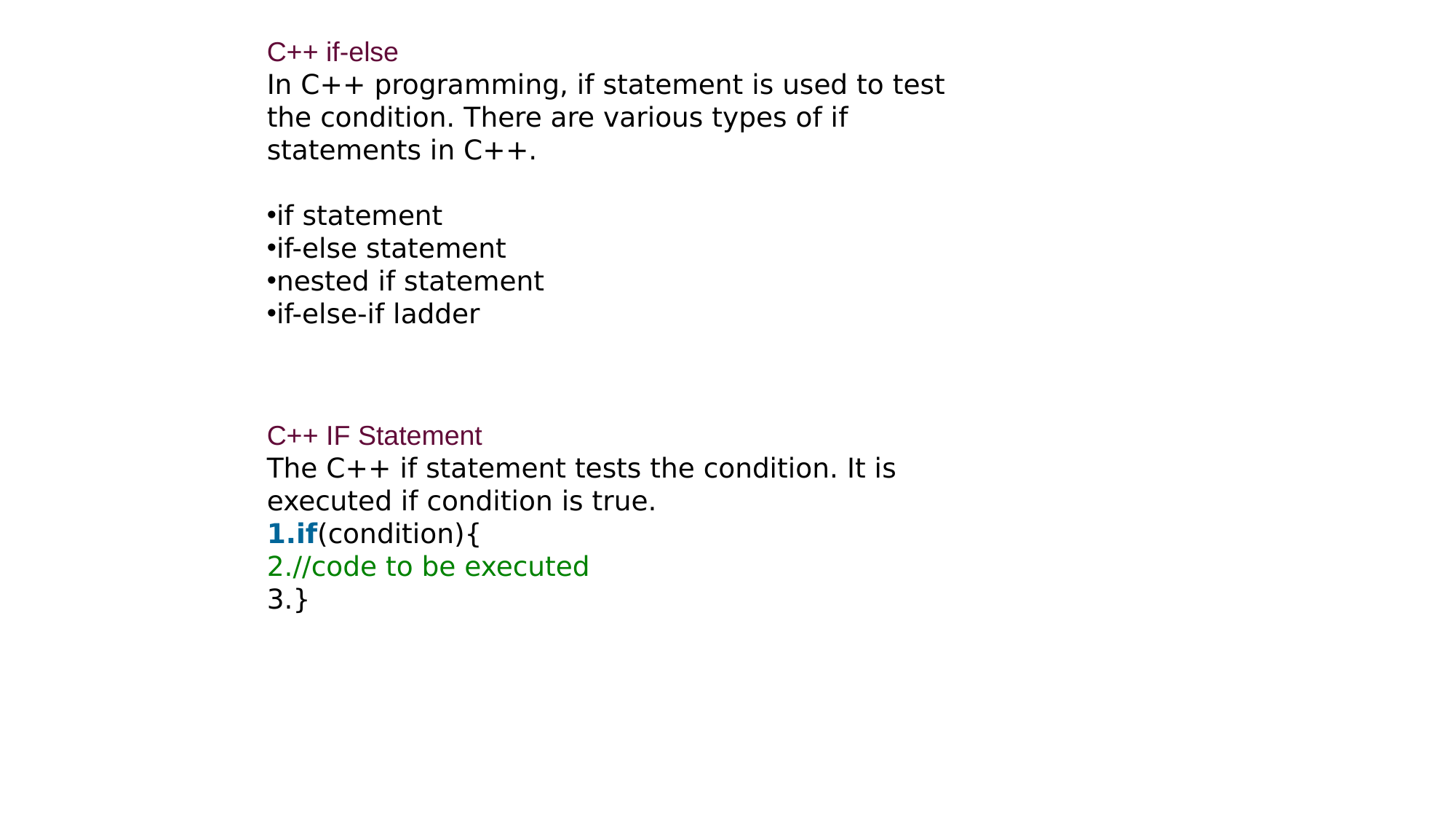

C++ if-else
In C++ programming, if statement is used to test the condition. There are various types of if statements in C++.

if statement
if-else statement
nested if statement
if-else-if ladder
C++ IF Statement
The C++ if statement tests the condition. It is executed if condition is true.
if(condition){
//code to be executed
}